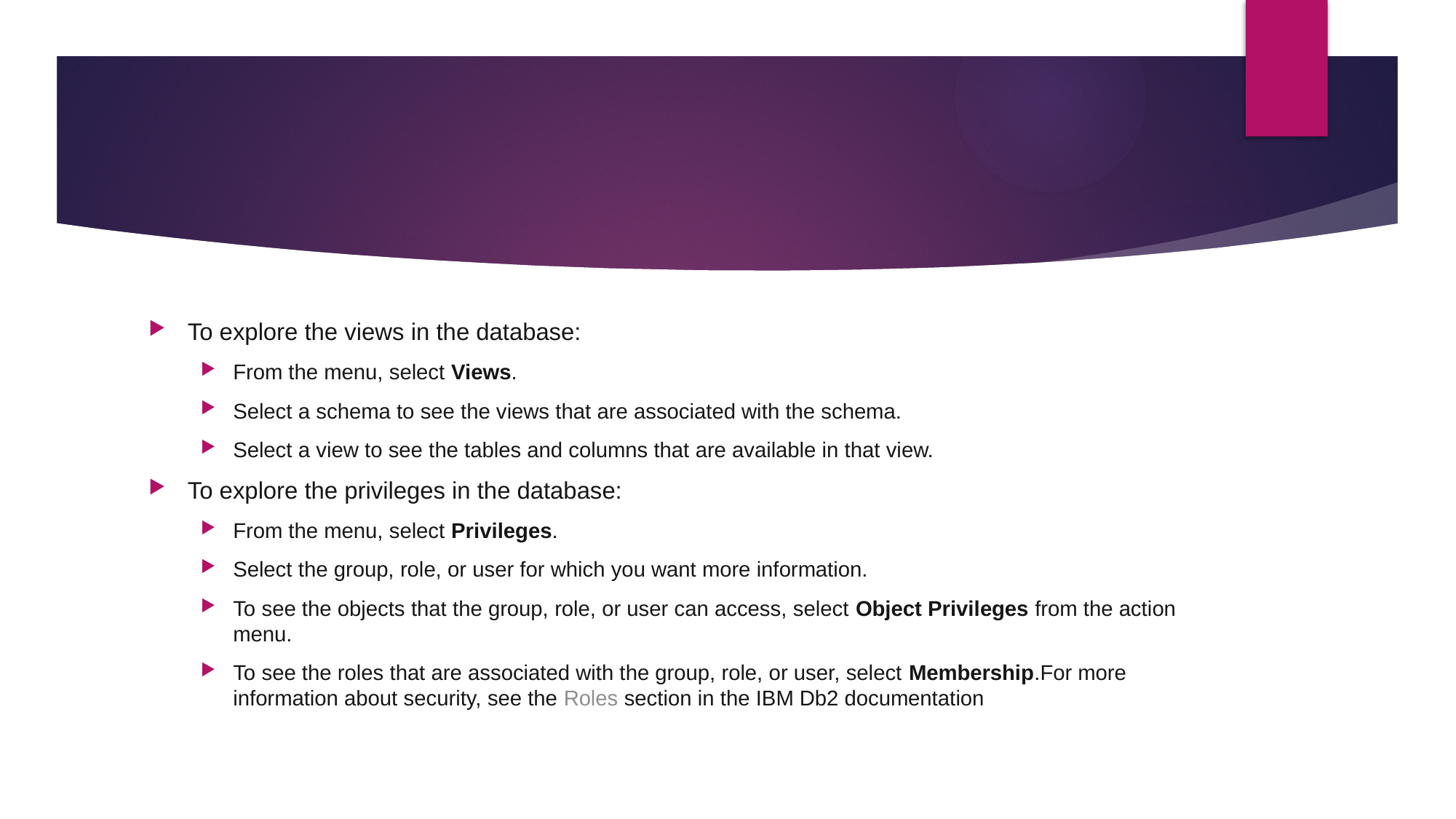

To explore the views in the database:
From the menu, select Views.
Select a schema to see the views that are associated with the schema.
Select a view to see the tables and columns that are available in that view.
To explore the privileges in the database:
From the menu, select Privileges.
Select the group, role, or user for which you want more information.
To see the objects that the group, role, or user can access, select Object Privileges from the action menu.
To see the roles that are associated with the group, role, or user, select Membership.For more information about security, see the Roles section in the IBM Db2 documentation